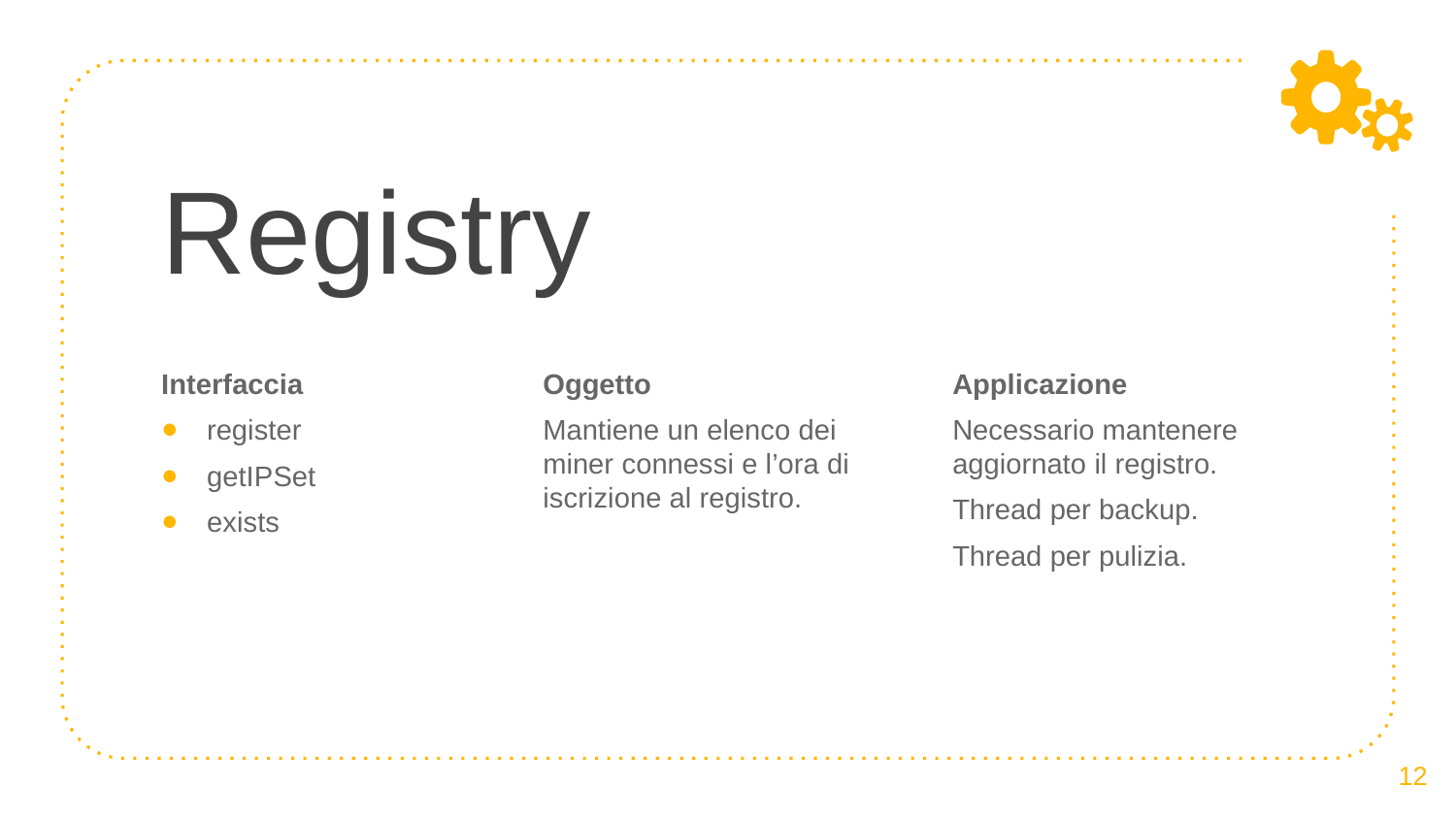

# Registry
Interfaccia
register
getIPSet
exists
Oggetto
Mantiene un elenco dei miner connessi e l’ora di iscrizione al registro.
Applicazione
Necessario mantenere aggiornato il registro.
Thread per backup.
Thread per pulizia.

12